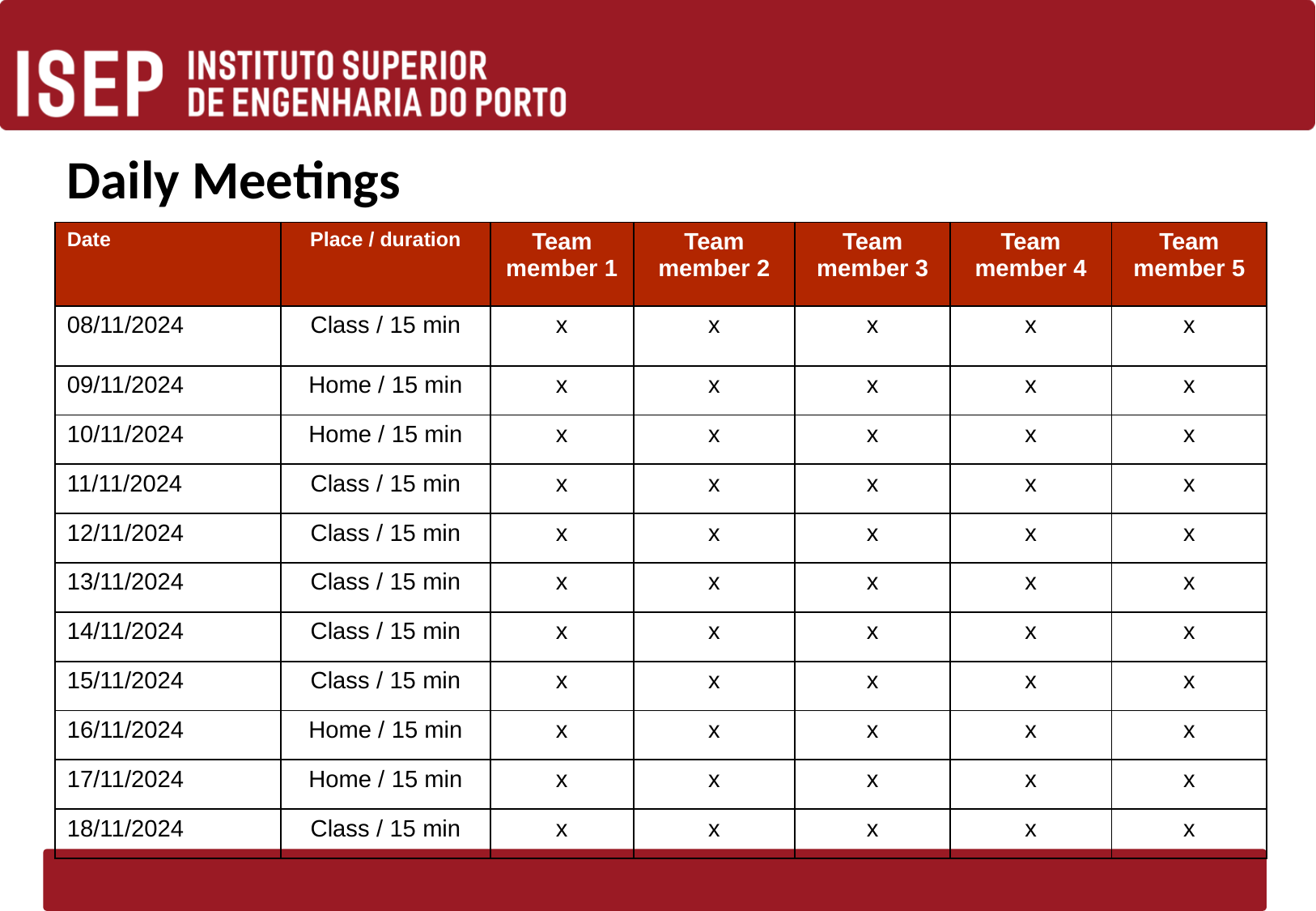

# Daily Meetings

| Date | Place / duration | Team member 1 | Team member 2 | Team member 3 | Team member 4 | Team member 5 |
| --- | --- | --- | --- | --- | --- | --- |
| 08/11/2024 | Class / 15 min | x | x | x | x | x |
| 09/11/2024 | Home / 15 min | x | x | x | x | x |
| 10/11/2024 | Home / 15 min | x | x | x | x | x |
| 11/11/2024 | Class / 15 min | x | x | x | x | x |
| 12/11/2024 | Class / 15 min | x | x | x | x | x |
| 13/11/2024 | Class / 15 min | x | x | x | x | x |
| 14/11/2024 | Class / 15 min | x | x | x | x | x |
| 15/11/2024 | Class / 15 min | x | x | x | x | x |
| 16/11/2024 | Home / 15 min | x | x | x | x | x |
| 17/11/2024 | Home / 15 min | x | x | x | x | x |
| 18/11/2024 | Class / 15 min | x | x | x | x | x |